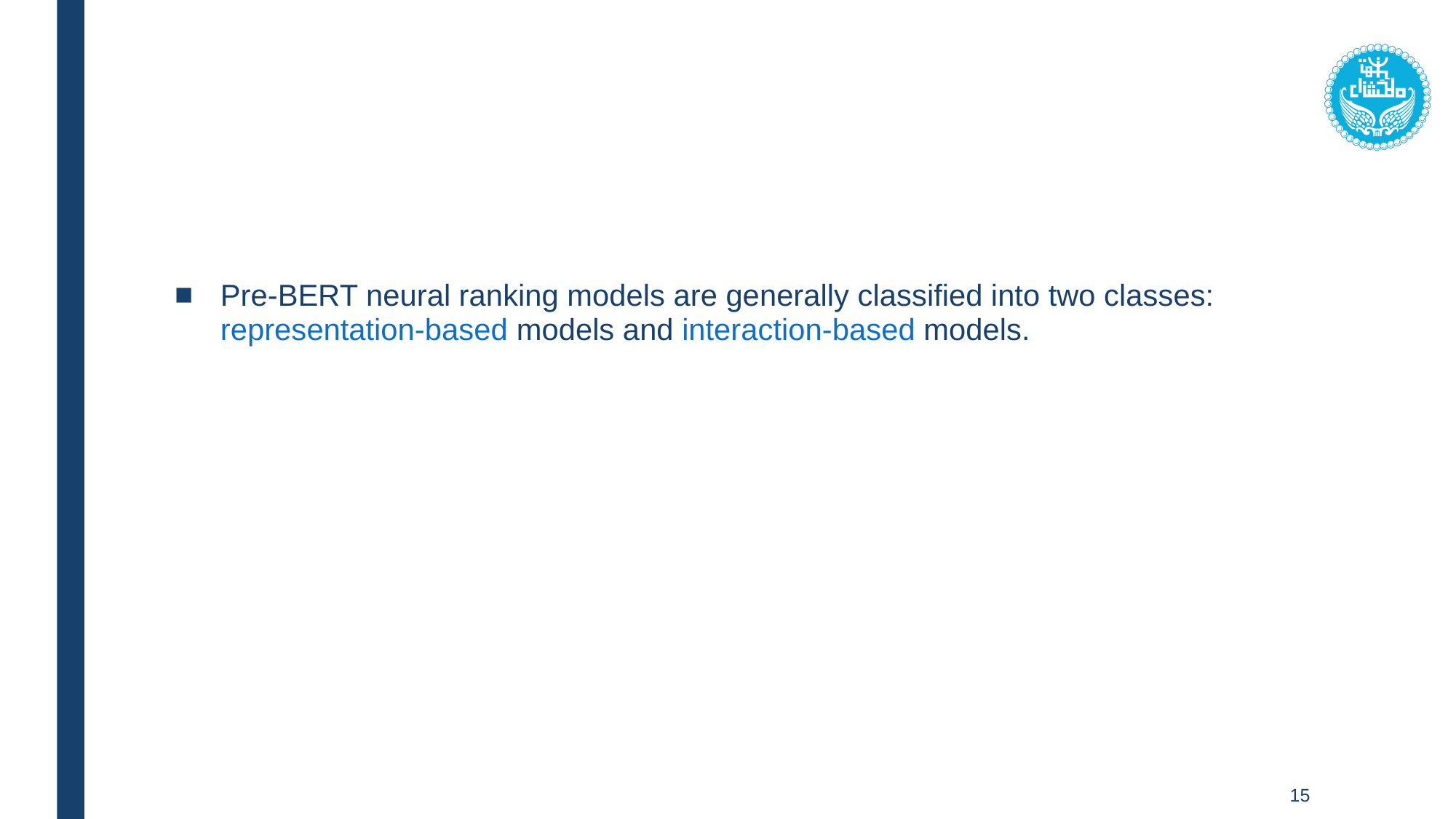

#
Pre-BERT neural ranking models are generally classified into two classes: representation-based models and interaction-based models.
15